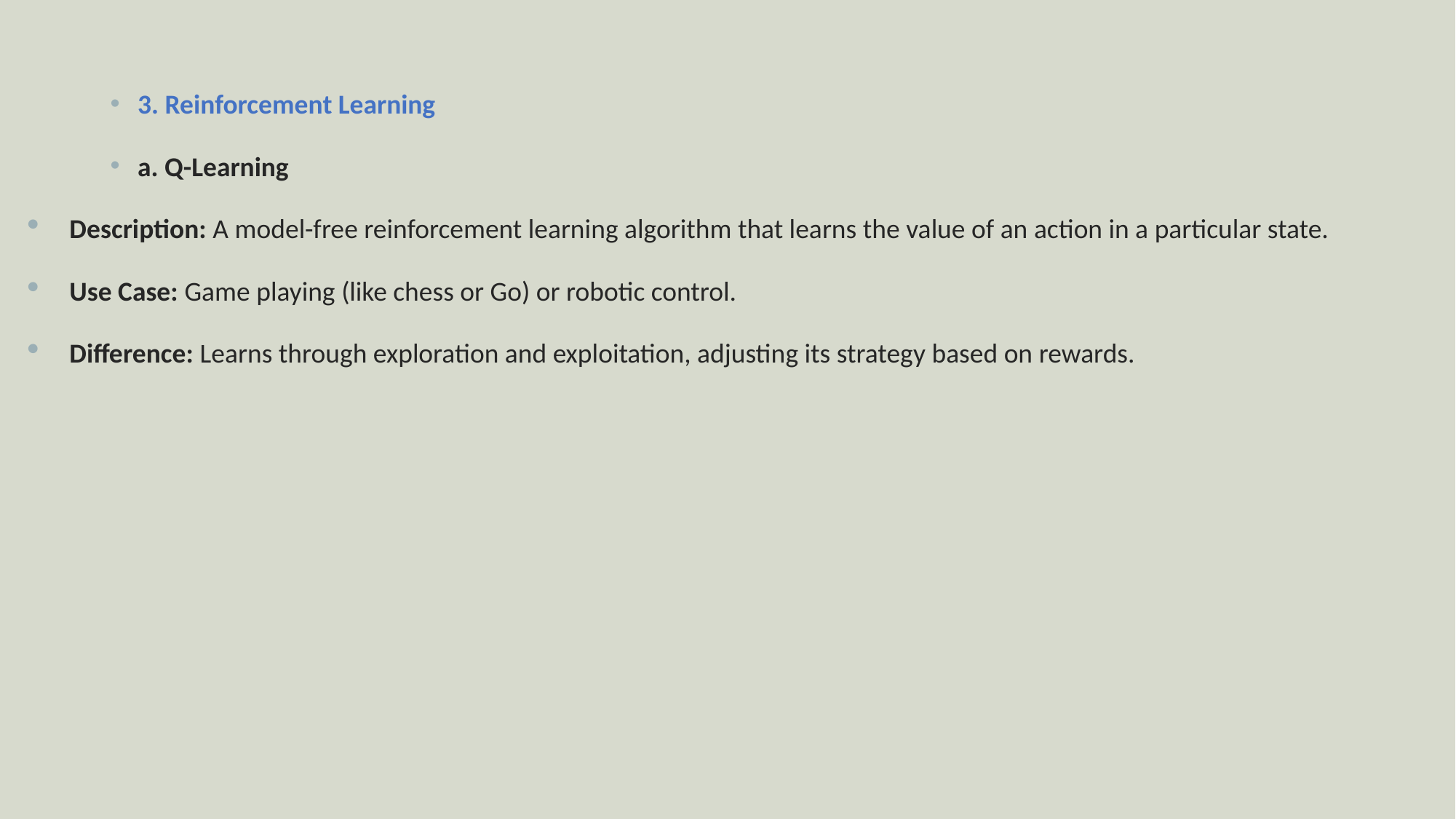

3. Reinforcement Learning
a. Q-Learning
Description: A model-free reinforcement learning algorithm that learns the value of an action in a particular state.
Use Case: Game playing (like chess or Go) or robotic control.
Difference: Learns through exploration and exploitation, adjusting its strategy based on rewards.